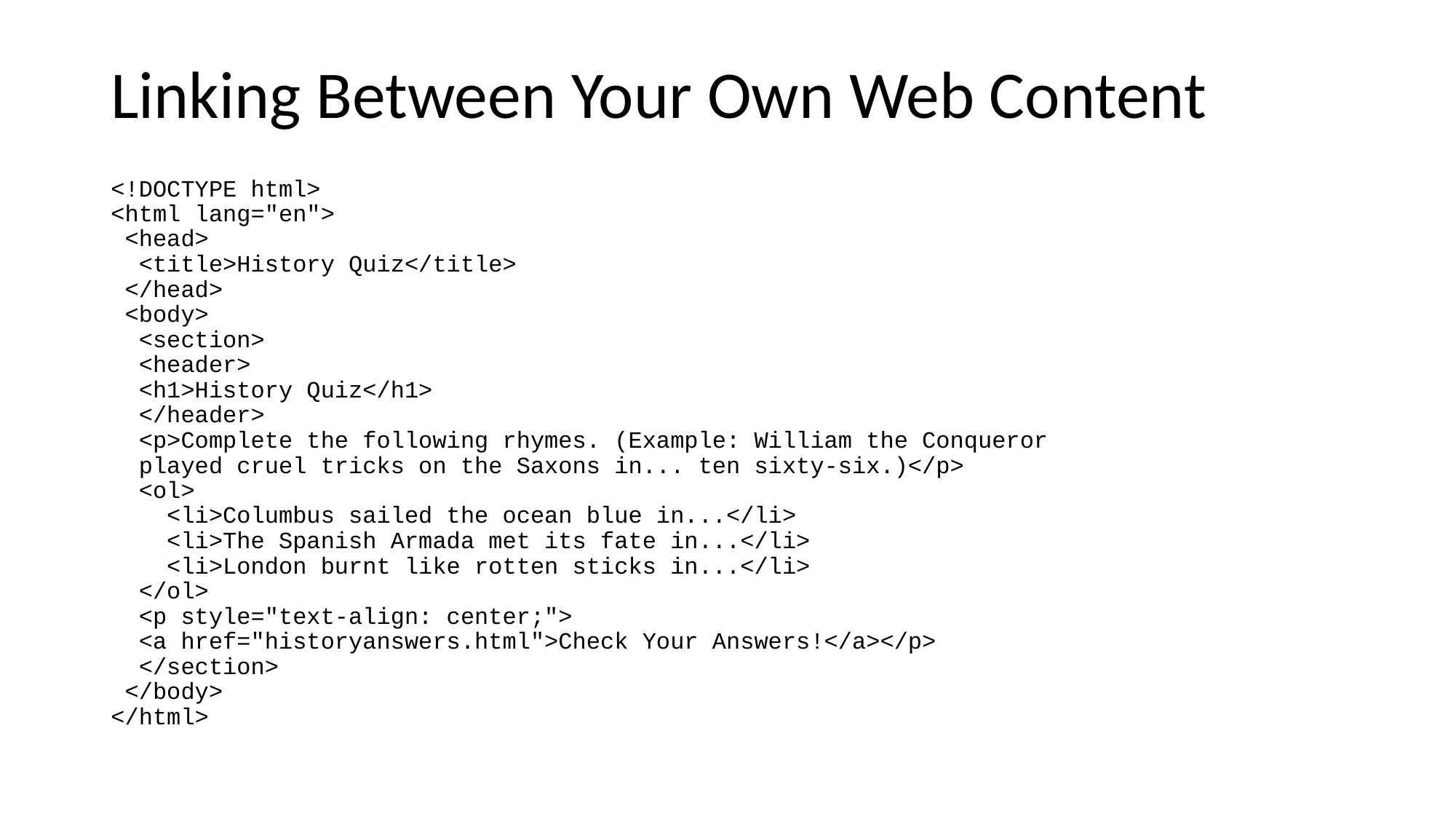

# Linking Between Your Own Web Content
<!DOCTYPE html>
<html lang="en">
 <head>
  <title>History Quiz</title>
 </head>
 <body>
  <section>
  <header>
  <h1>History Quiz</h1>
  </header>
  <p>Complete the following rhymes. (Example: William the Conqueror
  played cruel tricks on the Saxons in... ten sixty-six.)</p>
  <ol>
    <li>Columbus sailed the ocean blue in...</li>
    <li>The Spanish Armada met its fate in...</li>
    <li>London burnt like rotten sticks in...</li>
  </ol>
  <p style="text-align: center;">
  <a href="historyanswers.html">Check Your Answers!</a></p>
  </section>
 </body>
</html>